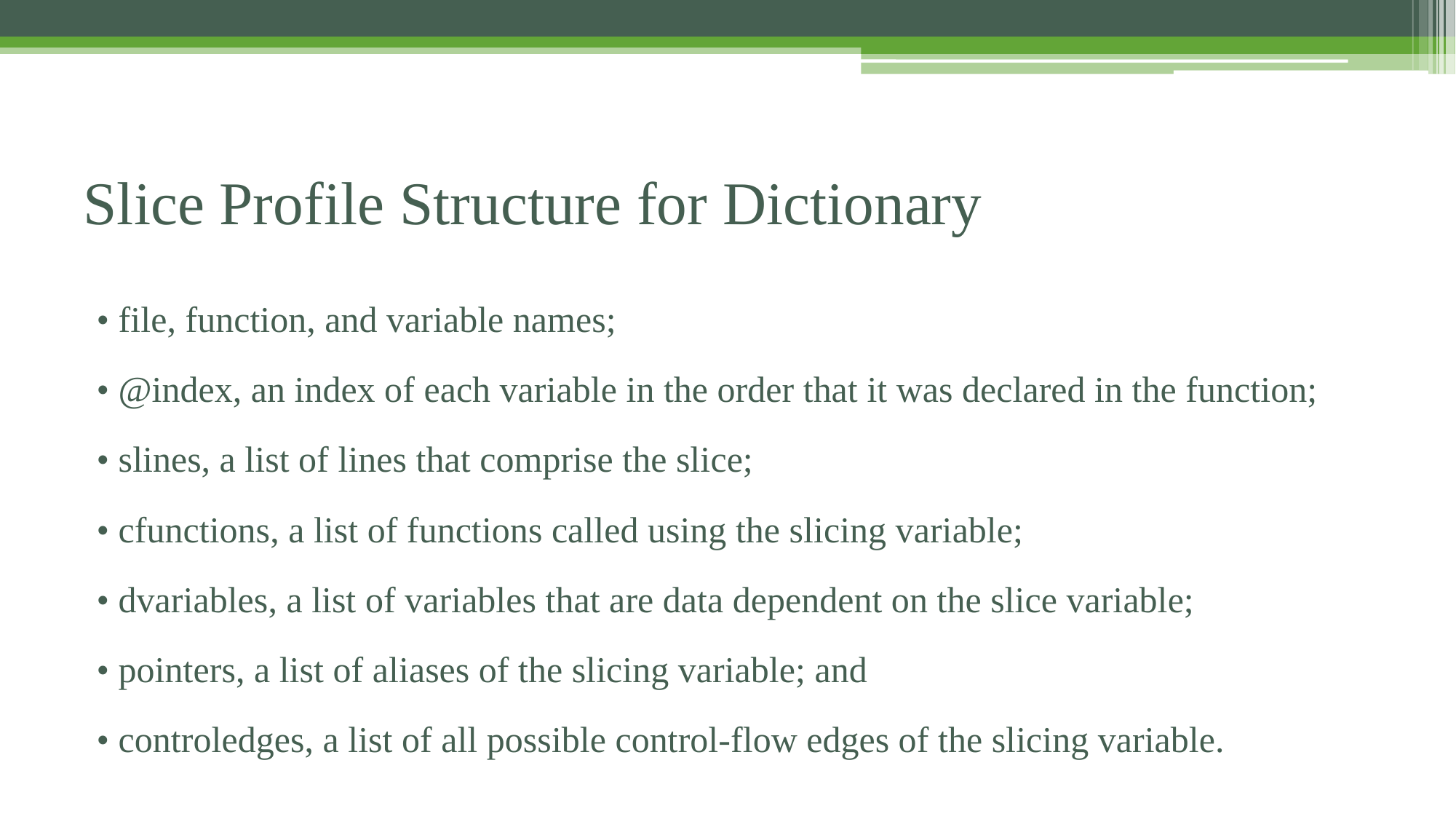

# Slice Profile Structure for Dictionary
• file, function, and variable names;
• @index, an index of each variable in the order that it was declared in the function;
• slines, a list of lines that comprise the slice;
• cfunctions, a list of functions called using the slicing variable;
• dvariables, a list of variables that are data dependent on the slice variable;
• pointers, a list of aliases of the slicing variable; and
• controledges, a list of all possible control-flow edges of the slicing variable.